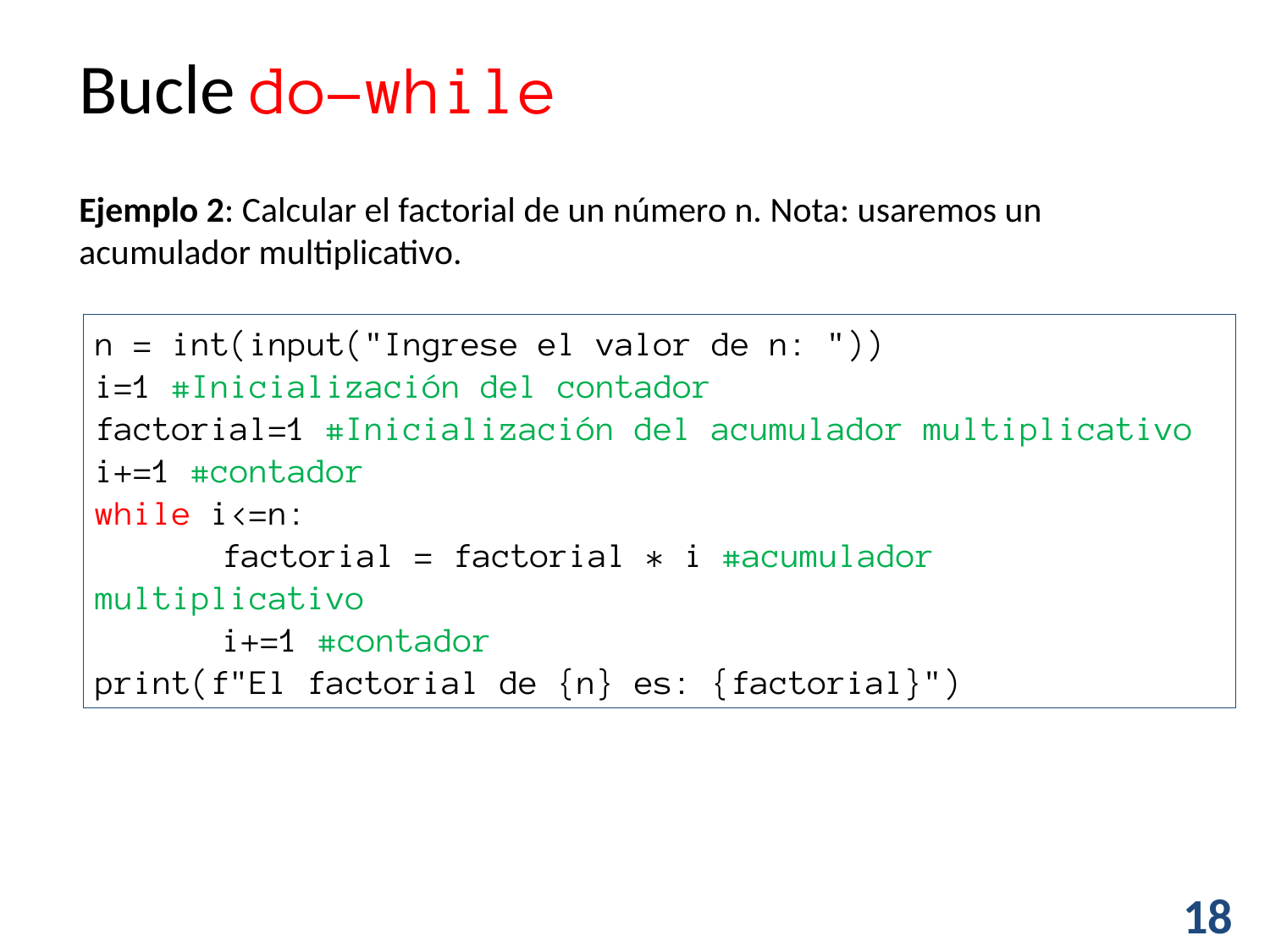

Bucle do-while
Ejemplo 2: Calcular el factorial de un número n. Nota: usaremos un acumulador multiplicativo.
n = int(input("Ingrese el valor de n: "))
i=1 #Inicialización del contador
factorial=1 #Inicialización del acumulador multiplicativo
i+=1 #contador
while i<=n:
	factorial = factorial * i #acumulador multiplicativo
	i+=1 #contador
print(f"El factorial de {n} es: {factorial}")
18